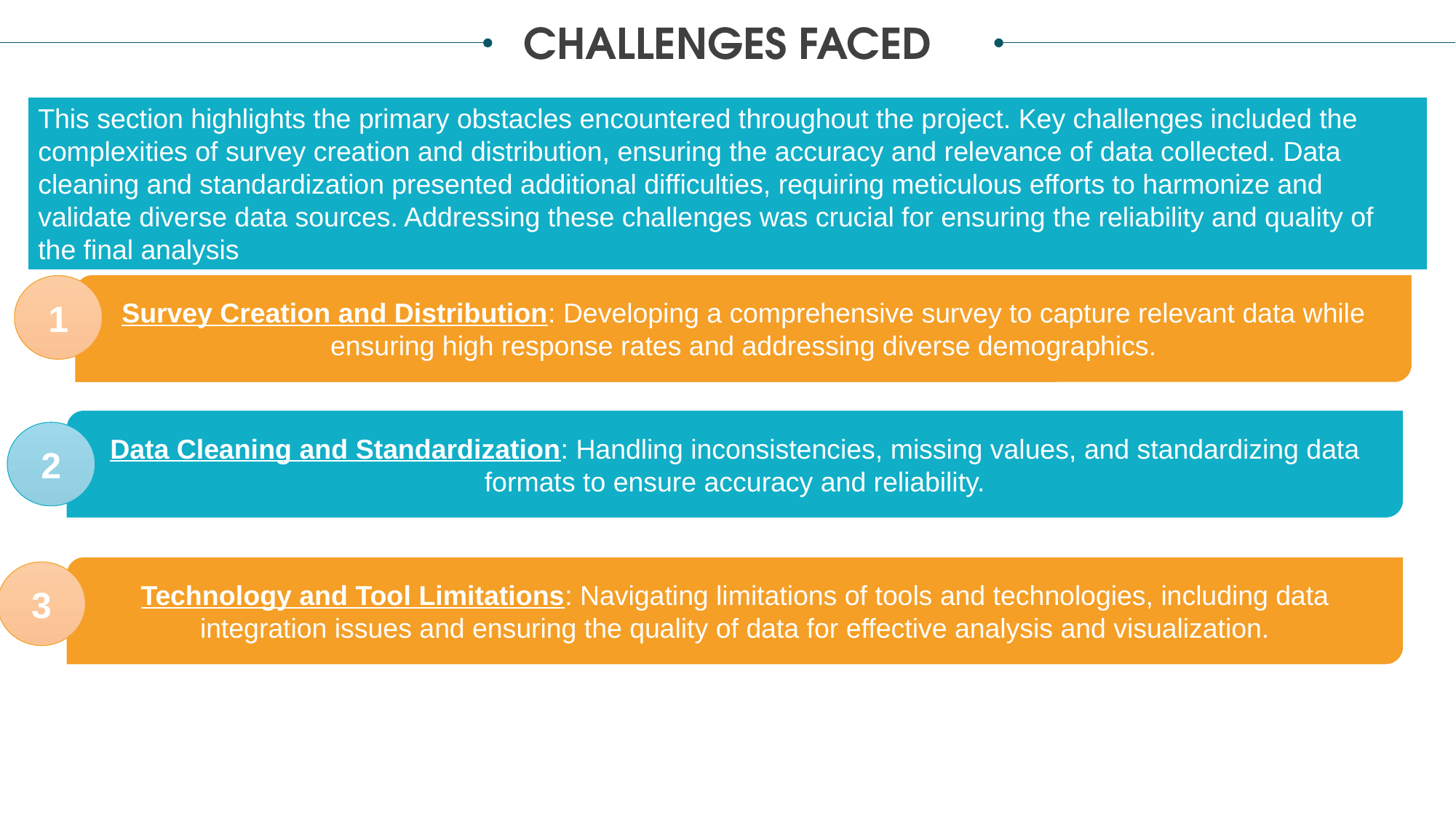

CHALLENGES FACED
This section highlights the primary obstacles encountered throughout the project. Key challenges included the complexities of survey creation and distribution, ensuring the accuracy and relevance of data collected. Data cleaning and standardization presented additional difficulties, requiring meticulous efforts to harmonize and validate diverse data sources. Addressing these challenges was crucial for ensuring the reliability and quality of the final analysis
Survey Creation and Distribution: Developing a comprehensive survey to capture relevant data while ensuring high response rates and addressing diverse demographics.
1
Data Cleaning and Standardization: Handling inconsistencies, missing values, and standardizing data formats to ensure accuracy and reliability.
2
Technology and Tool Limitations: Navigating limitations of tools and technologies, including data integration issues and ensuring the quality of data for effective analysis and visualization.
3